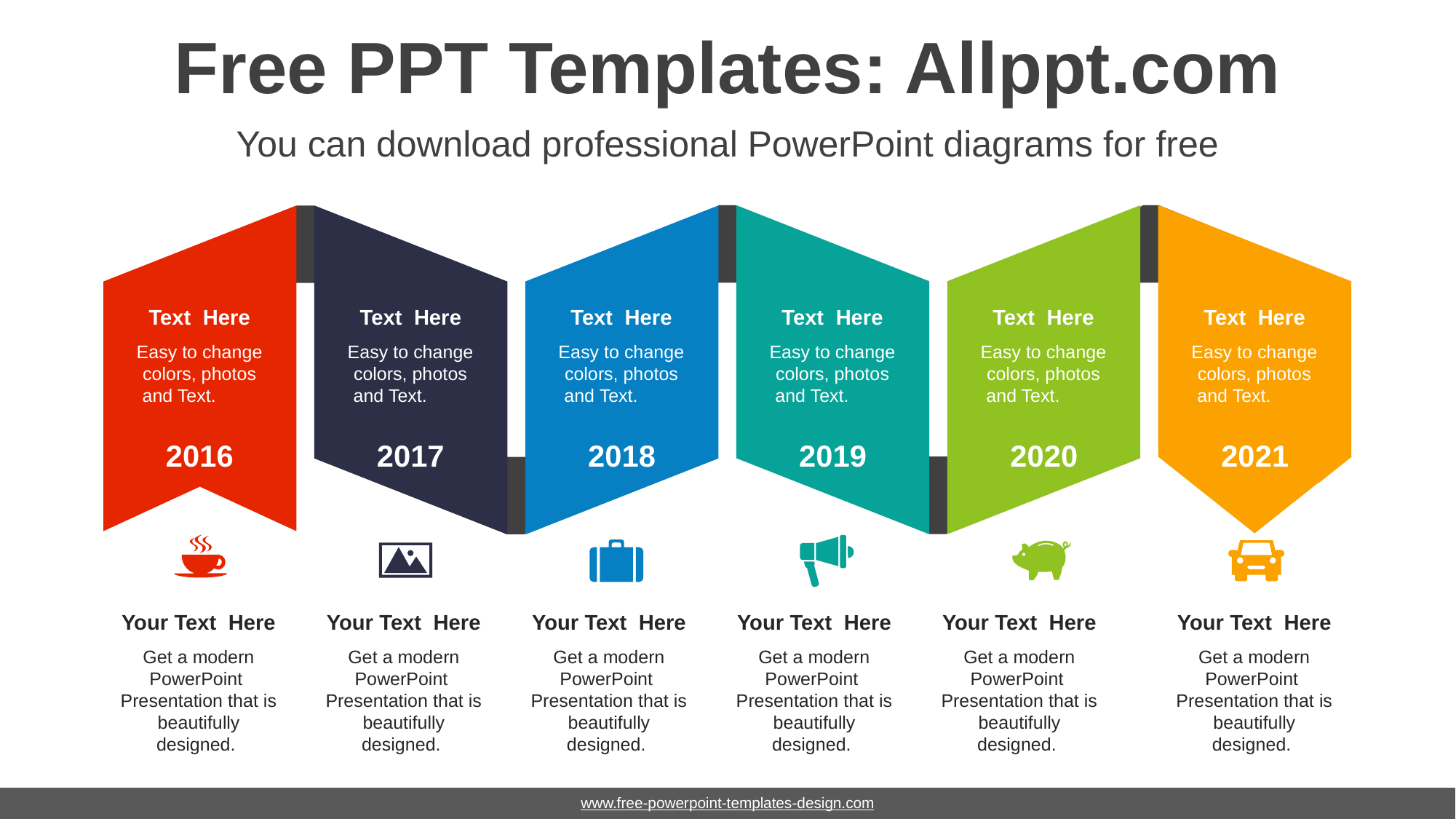

# Free PPT Templates: Allppt.com
You can download professional PowerPoint diagrams for free

Text  Here
Easy to change colors, photos and Text.
Text  Here
Easy to change colors, photos and Text.
Text  Here
Easy to change colors, photos and Text.
Text  Here
Easy to change colors, photos and Text.
Text  Here
Easy to change colors, photos and Text.
Text  Here
Easy to change colors, photos and Text.
2016
2017
2018
2019
2020
2021

Your Text  Here
Get a modern PowerPoint  Presentation that is beautifully designed.
Your Text  Here
Get a modern PowerPoint  Presentation that is beautifully designed.
Your Text  Here
Get a modern PowerPoint  Presentation that is beautifully designed.
Your Text  Here
Get a modern PowerPoint  Presentation that is beautifully designed.
Your Text  Here
Get a modern PowerPoint  Presentation that is beautifully designed.
Your Text  Here
Get a modern PowerPoint  Presentation that is beautifully designed.
www.free-powerpoint-templates-design.com